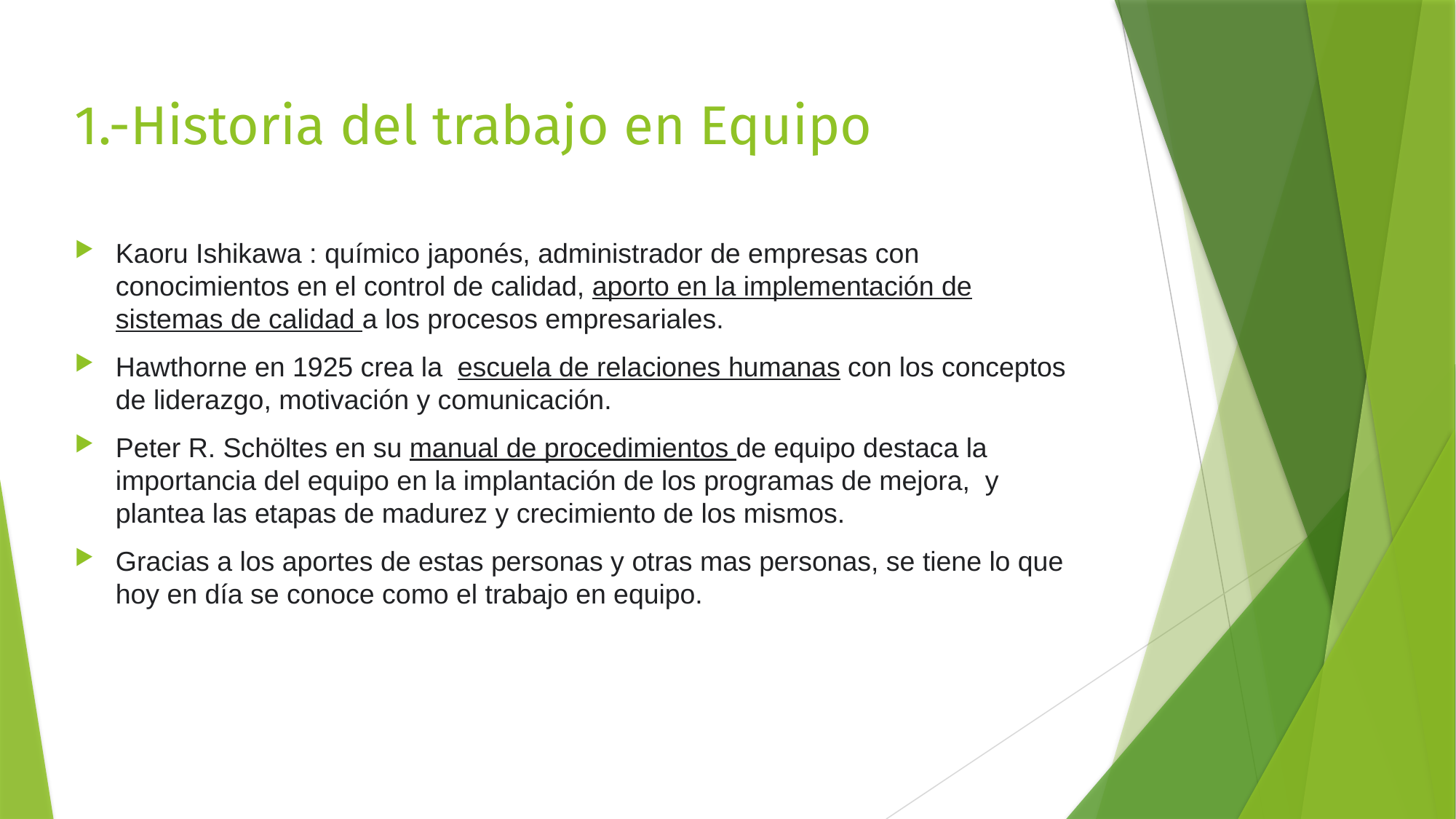

# 1.-Historia del trabajo en Equipo
Kaoru Ishikawa : químico japonés, administrador de empresas con conocimientos en el control de calidad, aporto en la implementación de sistemas de calidad a los procesos empresariales.
Hawthorne en 1925 crea la  escuela de relaciones humanas con los conceptos de liderazgo, motivación y comunicación.
Peter R. Schöltes en su manual de procedimientos de equipo destaca la importancia del equipo en la implantación de los programas de mejora,  y plantea las etapas de madurez y crecimiento de los mismos.
Gracias a los aportes de estas personas y otras mas personas, se tiene lo que hoy en día se conoce como el trabajo en equipo.